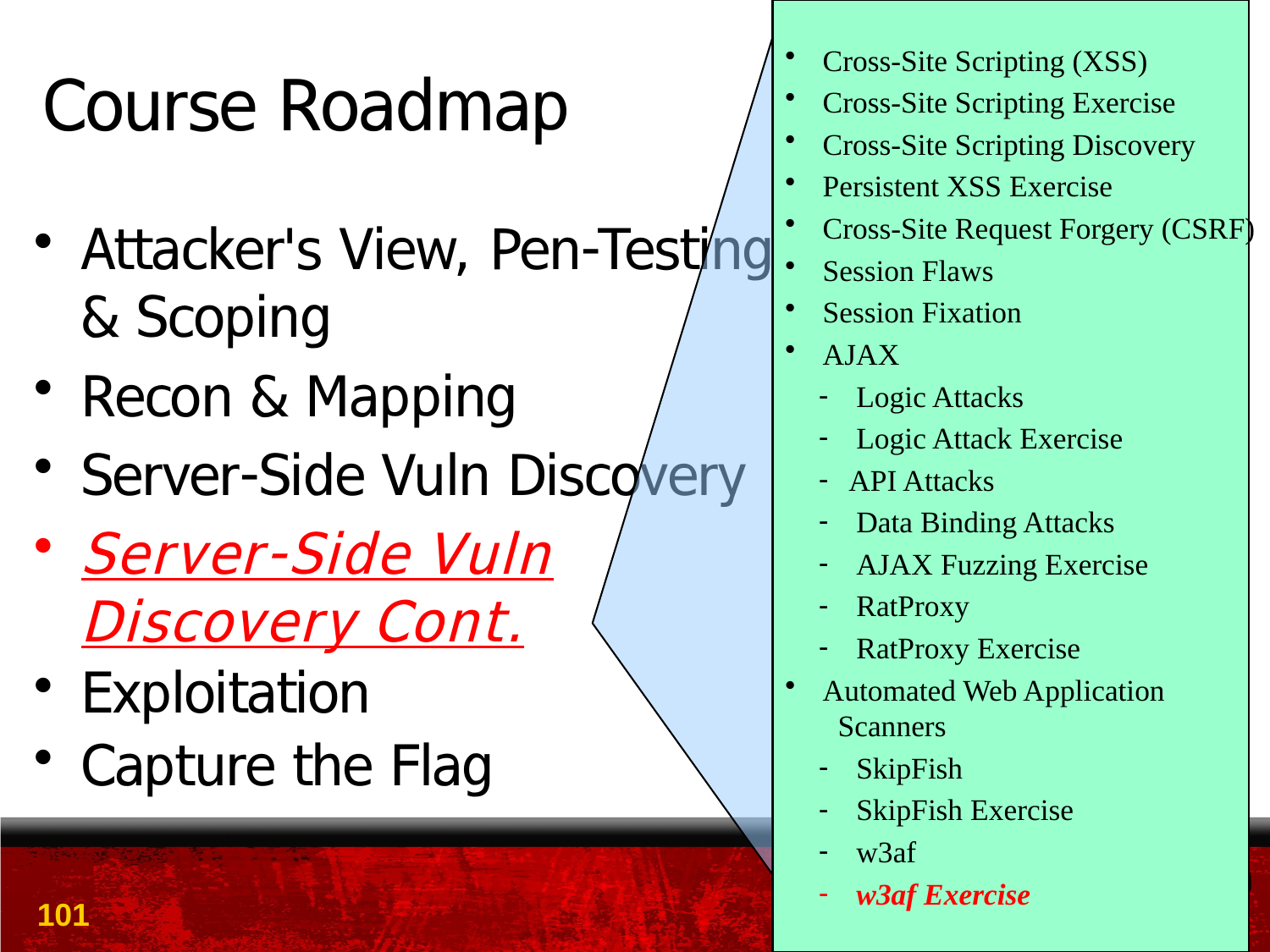

Cross-Site Scripting (XSS)
 Cross-Site Scripting Exercise
 Cross-Site Scripting Discovery
 Persistent XSS Exercise
 Cross-Site Request Forgery (CSRF)
 Session Flaws
 Session Fixation
 AJAX
 Logic Attacks
 Logic Attack Exercise
API Attacks
 Data Binding Attacks
 AJAX Fuzzing Exercise
 RatProxy
 RatProxy Exercise
 Automated Web Application
   Scanners
 SkipFish
 SkipFish Exercise
 w3af
 w3af Exercise
# Course Roadmap

Attacker's View, Pen-Testing
& Scoping
Recon & Mapping
Server-Side Vuln Discovery
Server-Side Vuln
Discovery Cont.
Exploitation
Capture the Flag